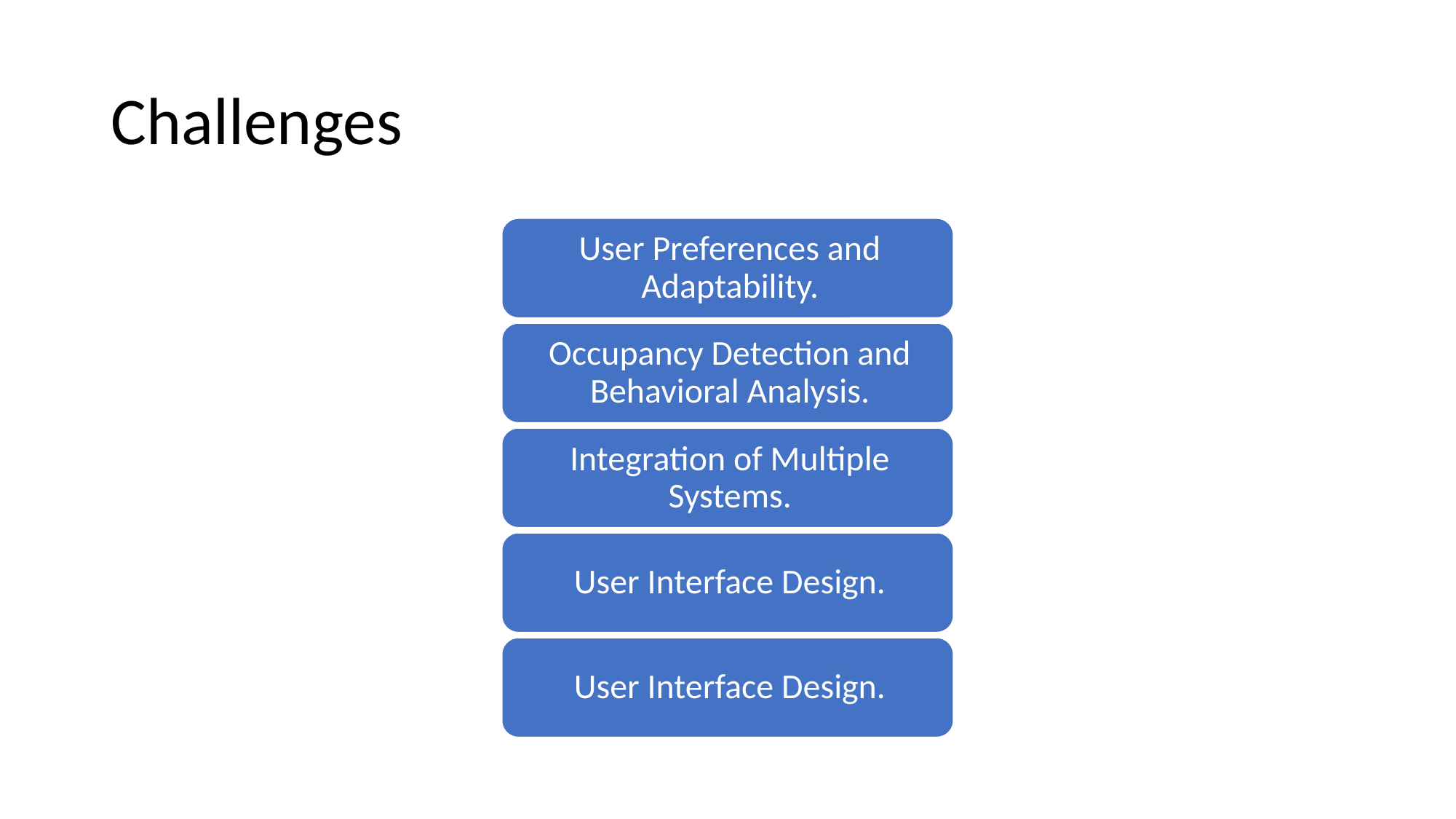

# Challenges
User Preferences and Adaptability.
Occupancy Detection and Behavioral Analysis.
Integration of Multiple Systems.
User Interface Design.
User Interface Design.